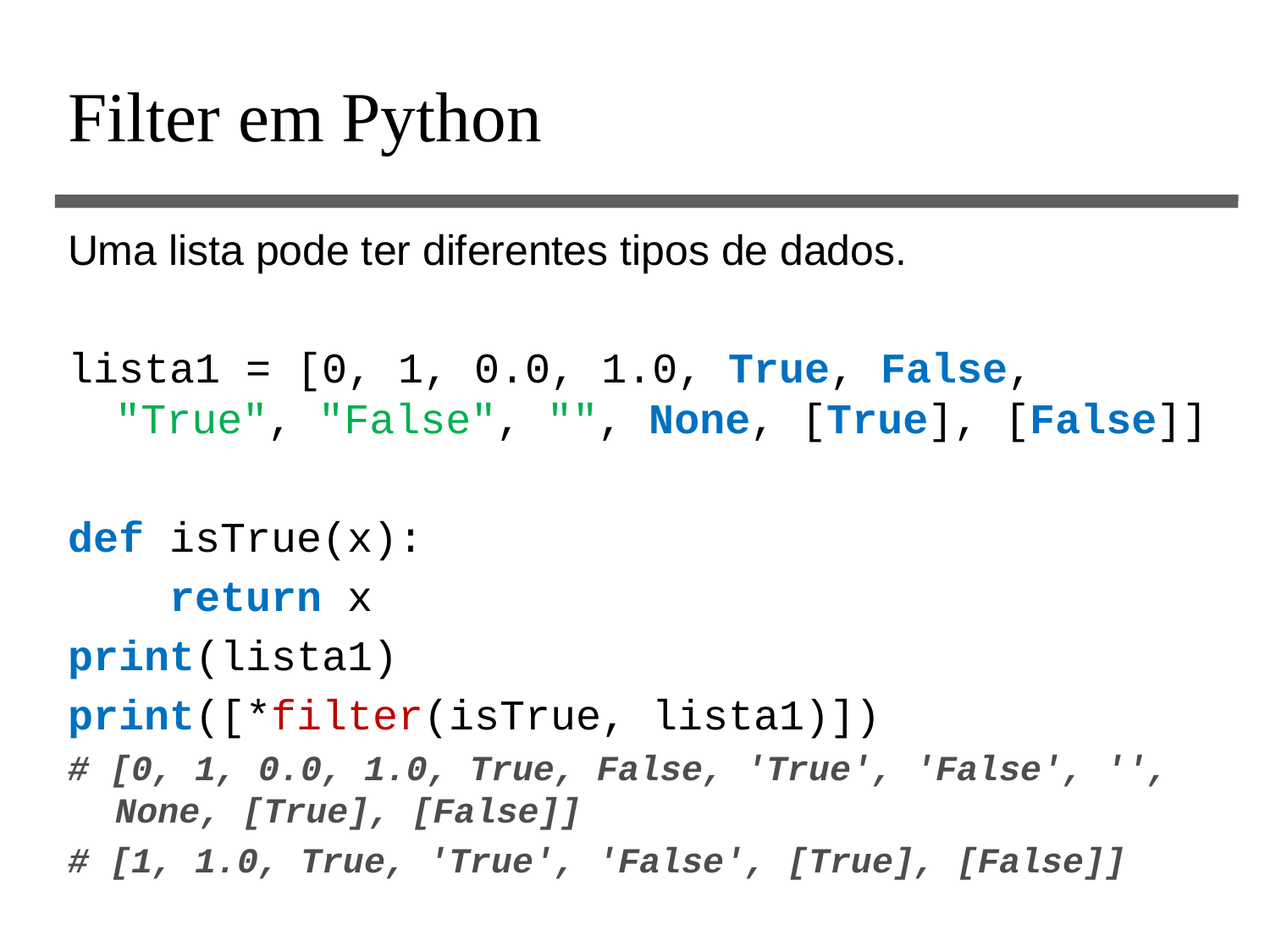

# Filter em Python
Uma lista pode ter diferentes tipos de dados.

lista1 = [0, 1, 0.0, 1.0, True, False, "True", "False", "", None, [True], [False]]

def isTrue(x):
    return x
print(lista1)
print([*filter(isTrue, lista1)])
# [0, 1, 0.0, 1.0, True, False, 'True', 'False', '', None, [True], [False]]
# [1, 1.0, True, 'True', 'False', [True], [False]]